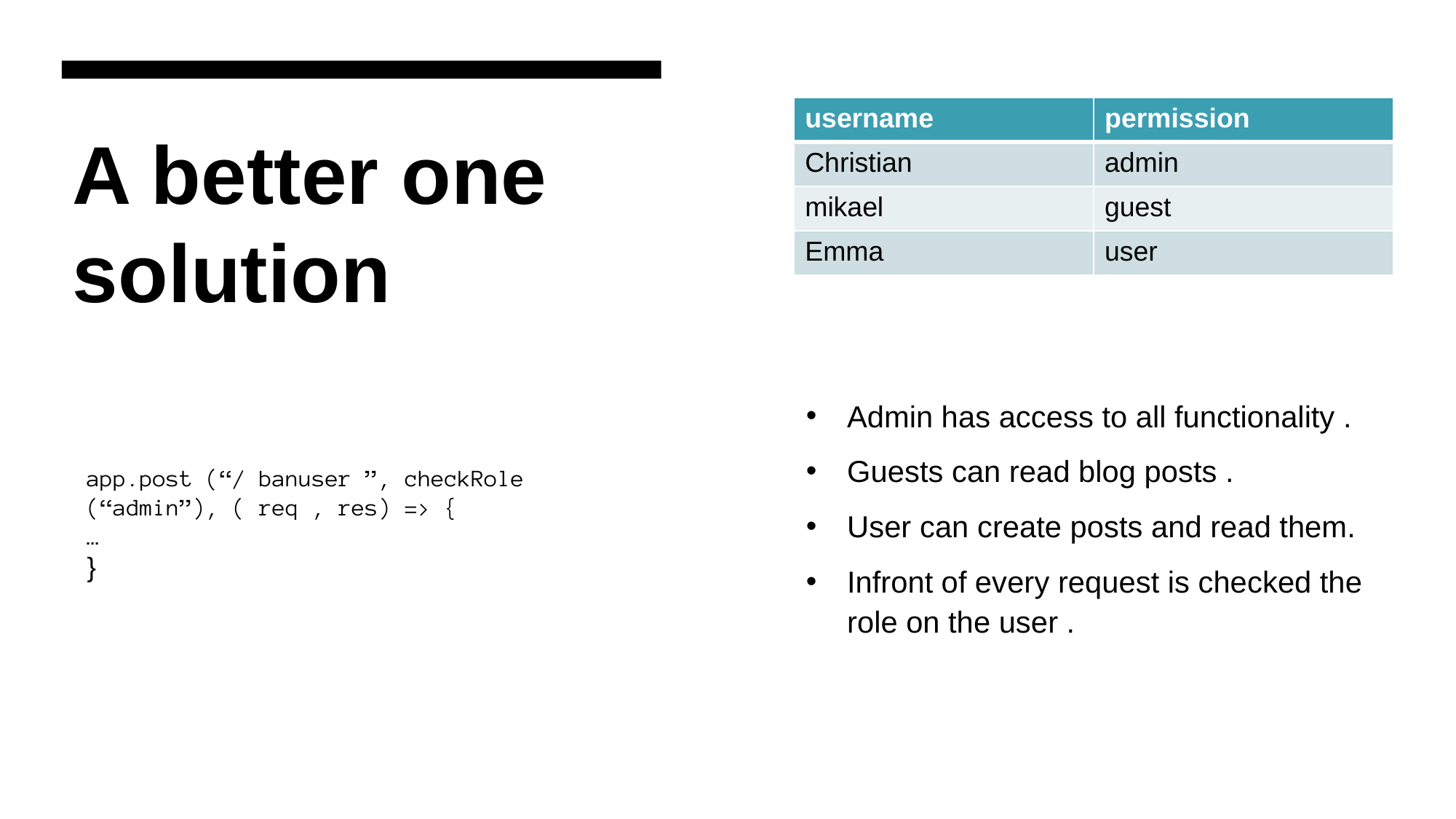

| username | permission |
| --- | --- |
| Christian | admin |
| mikael | guest |
| Emma | user |
# A better one solution
Admin has access to all functionality .
Guests can read blog posts .
User can create posts and read them.
Infront of every request is checked the role on the user .
app.post (“/ banuser ”, checkRole (“admin”), ( req , res) => {
…
}